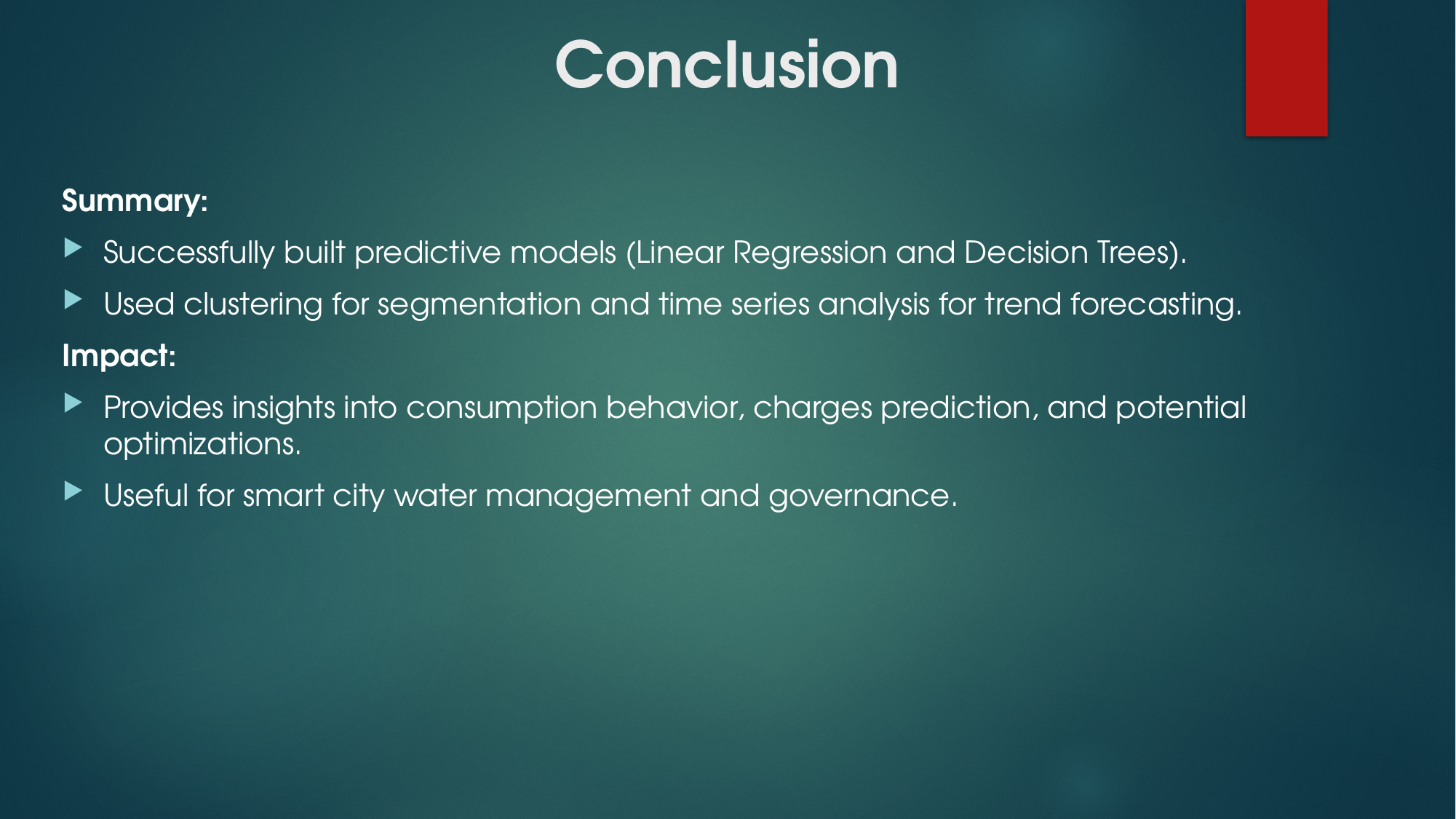

# Conclusion
Summary:
Successfully built predictive models (Linear Regression and Decision Trees).
Used clustering for segmentation and time series analysis for trend forecasting.
Impact:
Provides insights into consumption behavior, charges prediction, and potential optimizations.
Useful for smart city water management and governance.